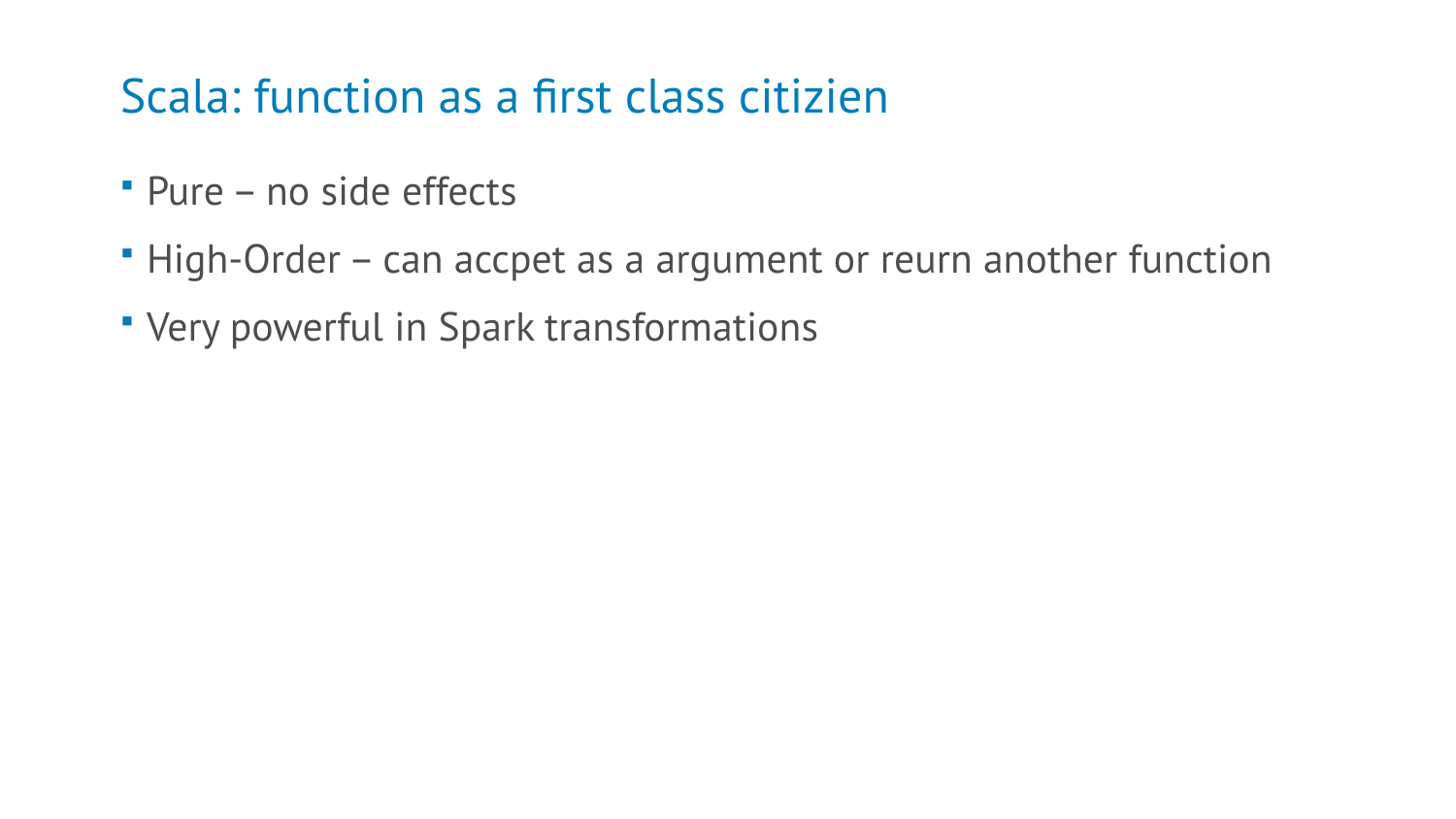

# Scala: function as a first class citizien
Pure – no side effects
High-Order – can accpet as a argument or reurn another function
Very powerful in Spark transformations